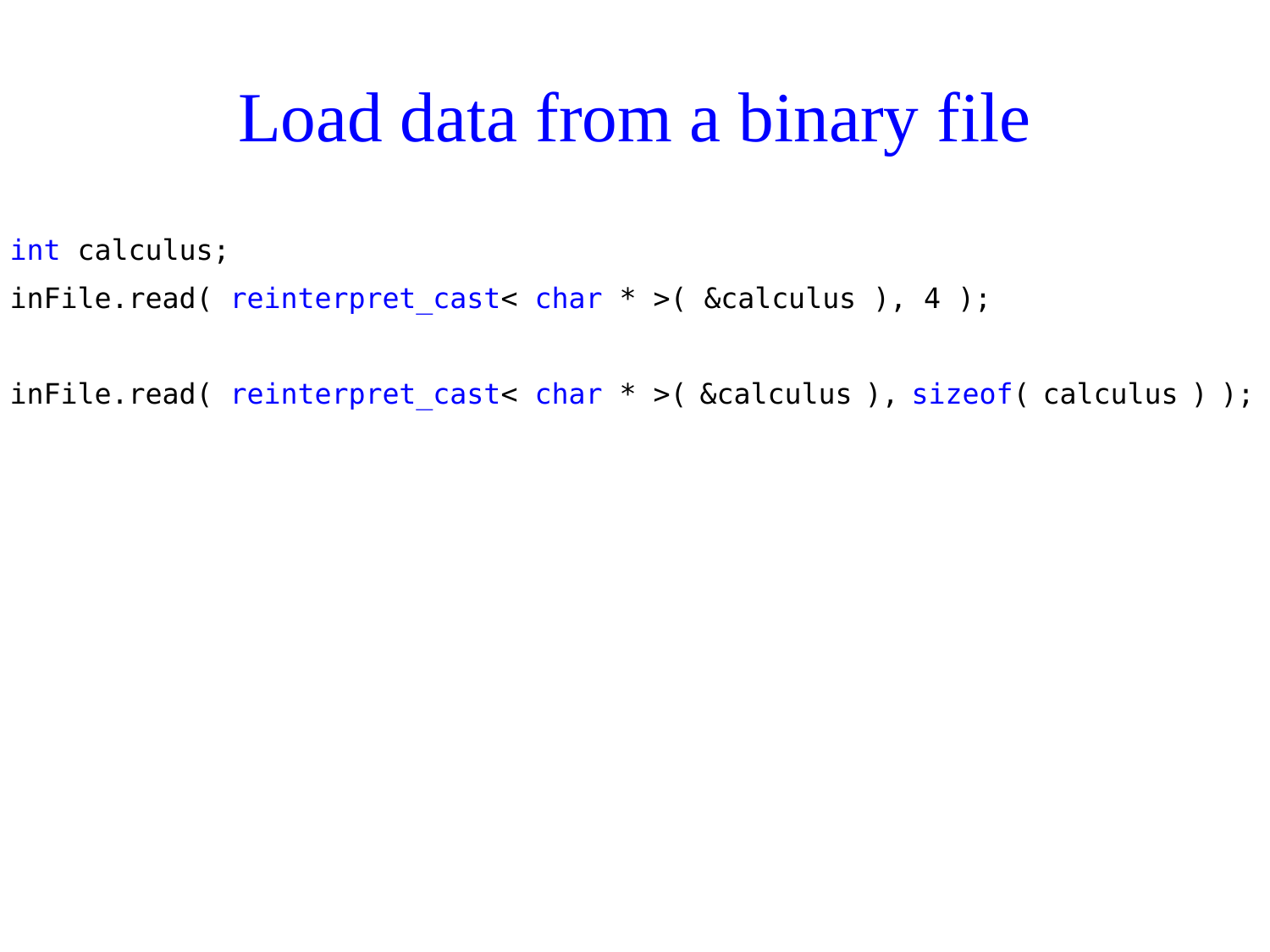

# Load data from a binary file
int calculus;
inFile.read( reinterpret_cast< char * >( &calculus ), 4 );

inFile.read( reinterpret_cast< char * >( &calculus ), sizeof( calculus ) );